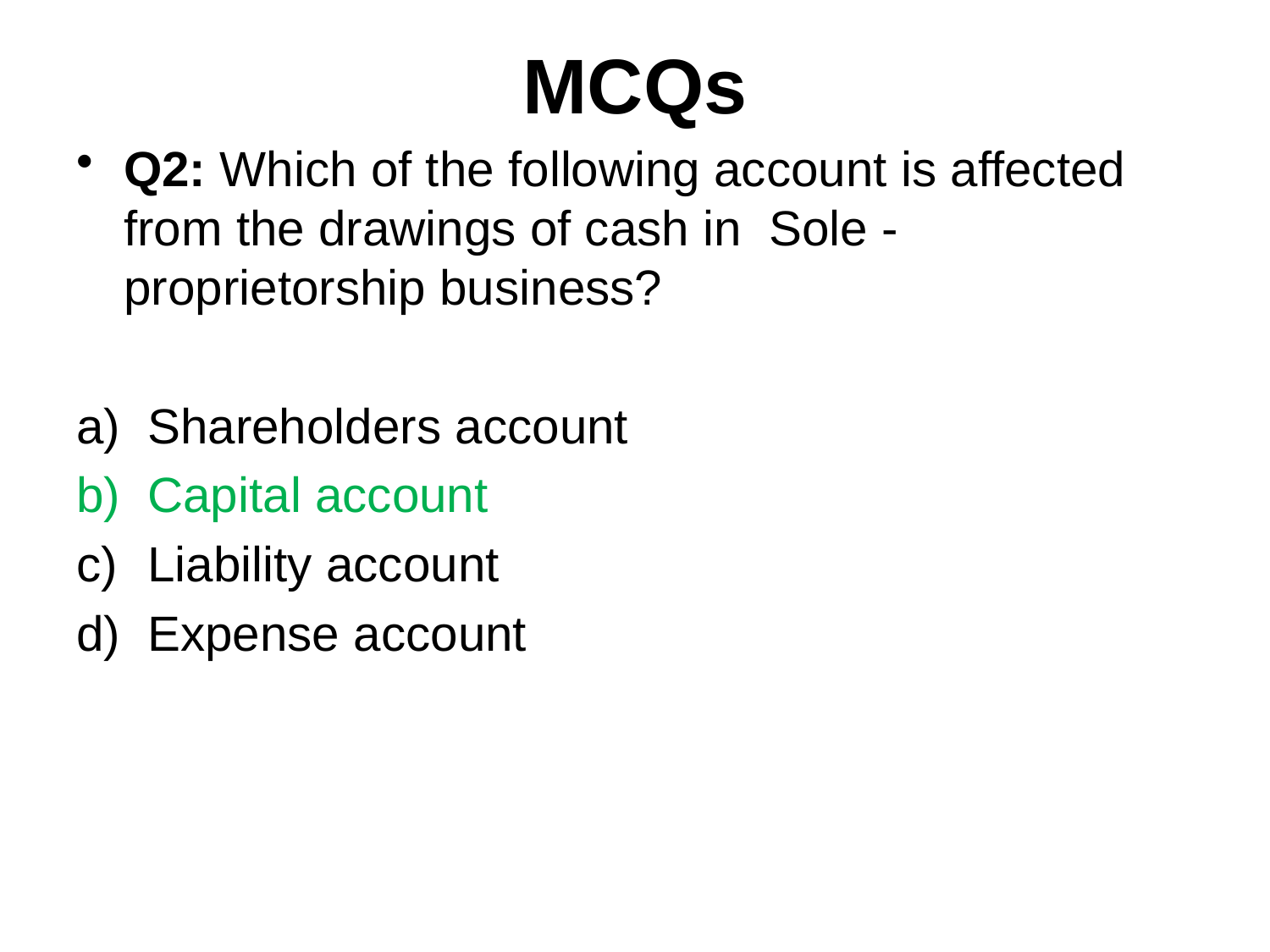

# MCQs
Q2: Which of the following account is affected from the drawings of cash in  Sole -proprietorship business?

Shareholders account
Capital account
Liability account
Expense account